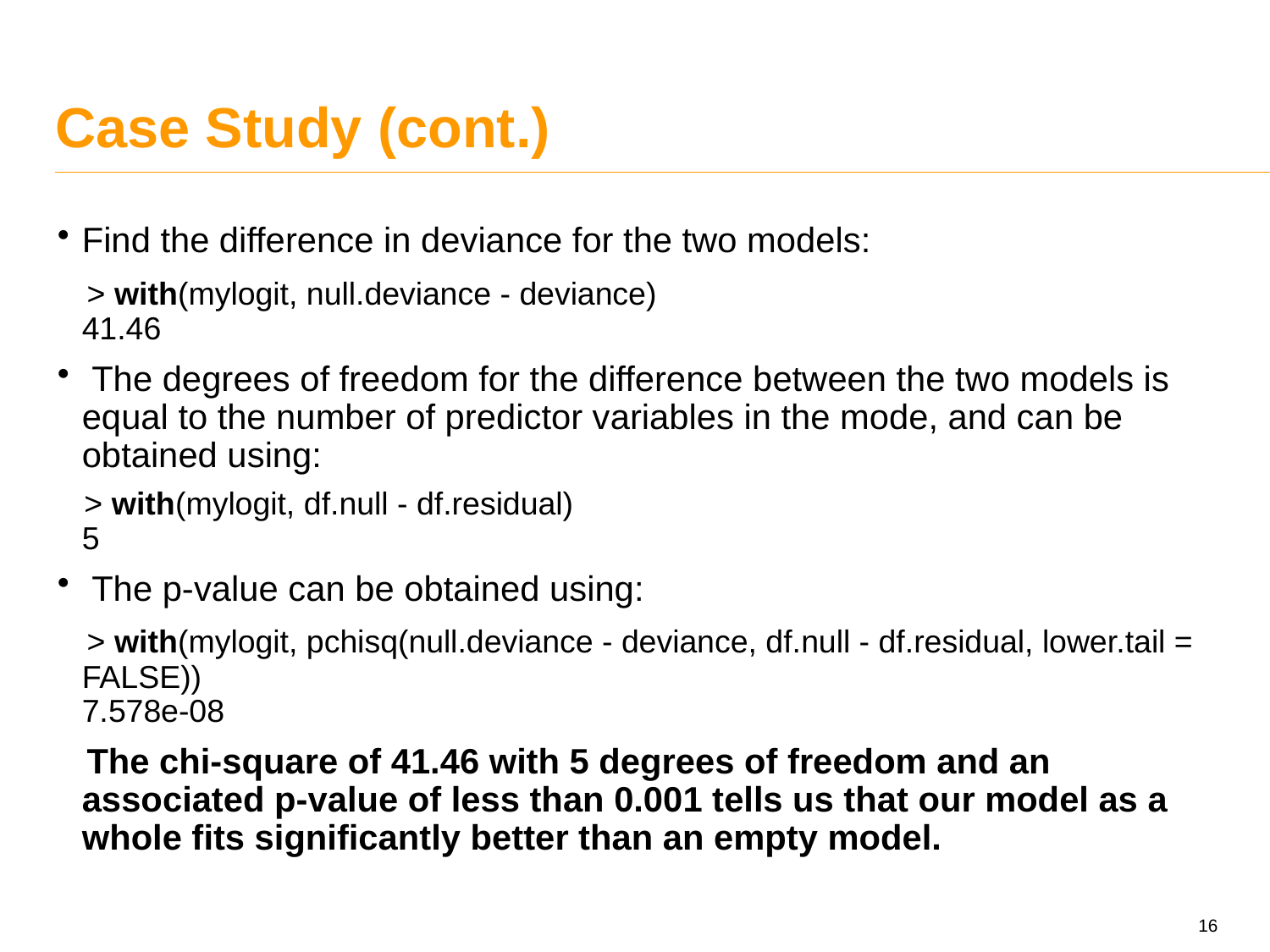

# Case Study (cont.)
Find the difference in deviance for the two models:
   > with(mylogit, null.deviance - deviance)
41.46
 The degrees of freedom for the difference between the two models is equal to the number of predictor variables in the mode, and can be obtained using:
   > with(mylogit, df.null - df.residual)
5
 The p-value can be obtained using:
   > with(mylogit, pchisq(null.deviance - deviance, df.null - df.residual, lower.tail = FALSE))
7.578e-08
   The chi-square of 41.46 with 5 degrees of freedom and an associated p-value of less than 0.001 tells us that our model as a whole fits significantly better than an empty model.

16